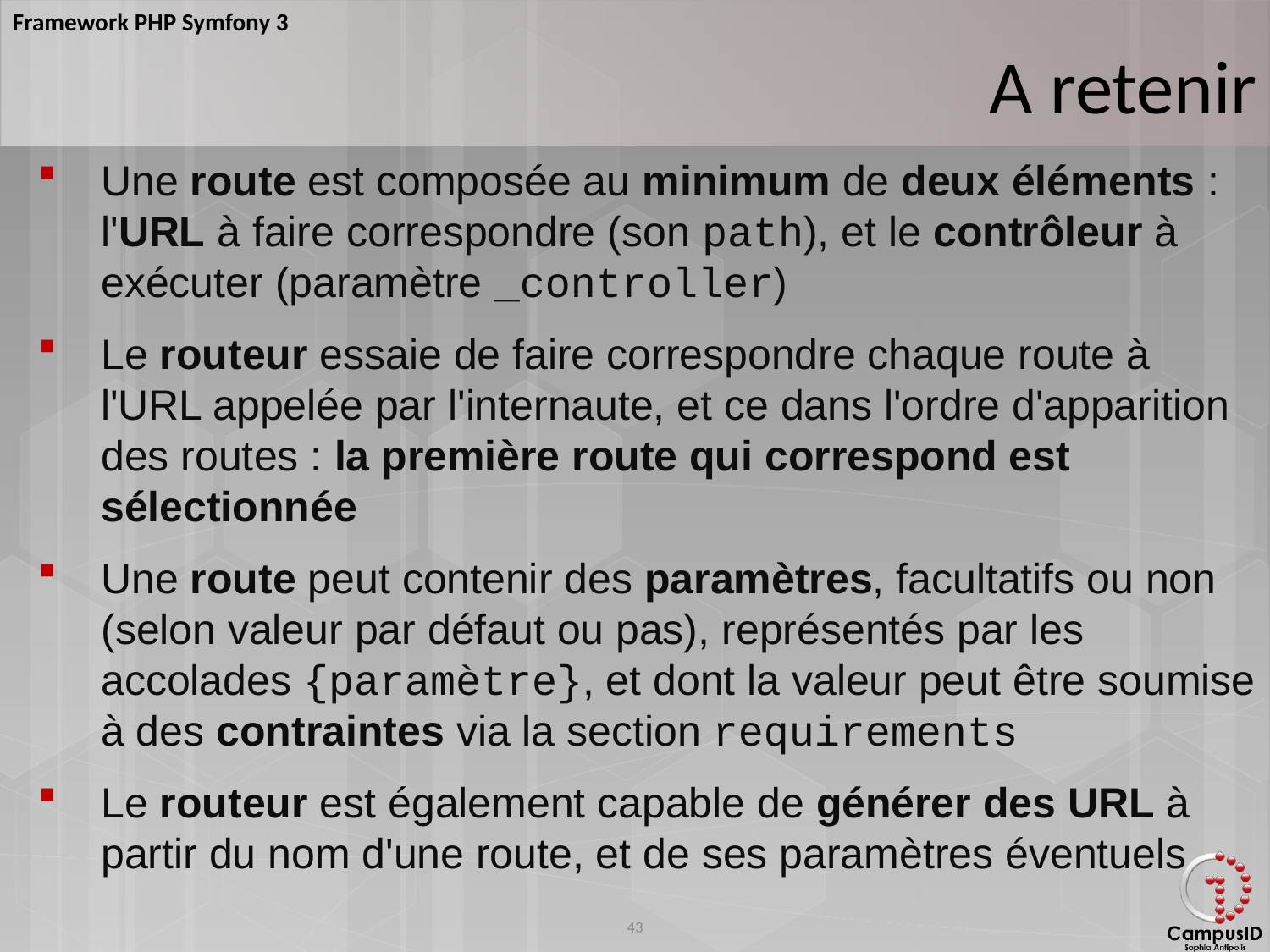

A retenir
Une route est composée au minimum de deux éléments : l'URL à faire correspondre (son path), et le contrôleur à exécuter (paramètre _controller)
Le routeur essaie de faire correspondre chaque route à l'URL appelée par l'internaute, et ce dans l'ordre d'apparition des routes : la première route qui correspond est sélectionnée
Une route peut contenir des paramètres, facultatifs ou non (selon valeur par défaut ou pas), représentés par les accolades {paramètre}, et dont la valeur peut être soumise à des contraintes via la section requirements
Le routeur est également capable de générer des URL à partir du nom d'une route, et de ses paramètres éventuels